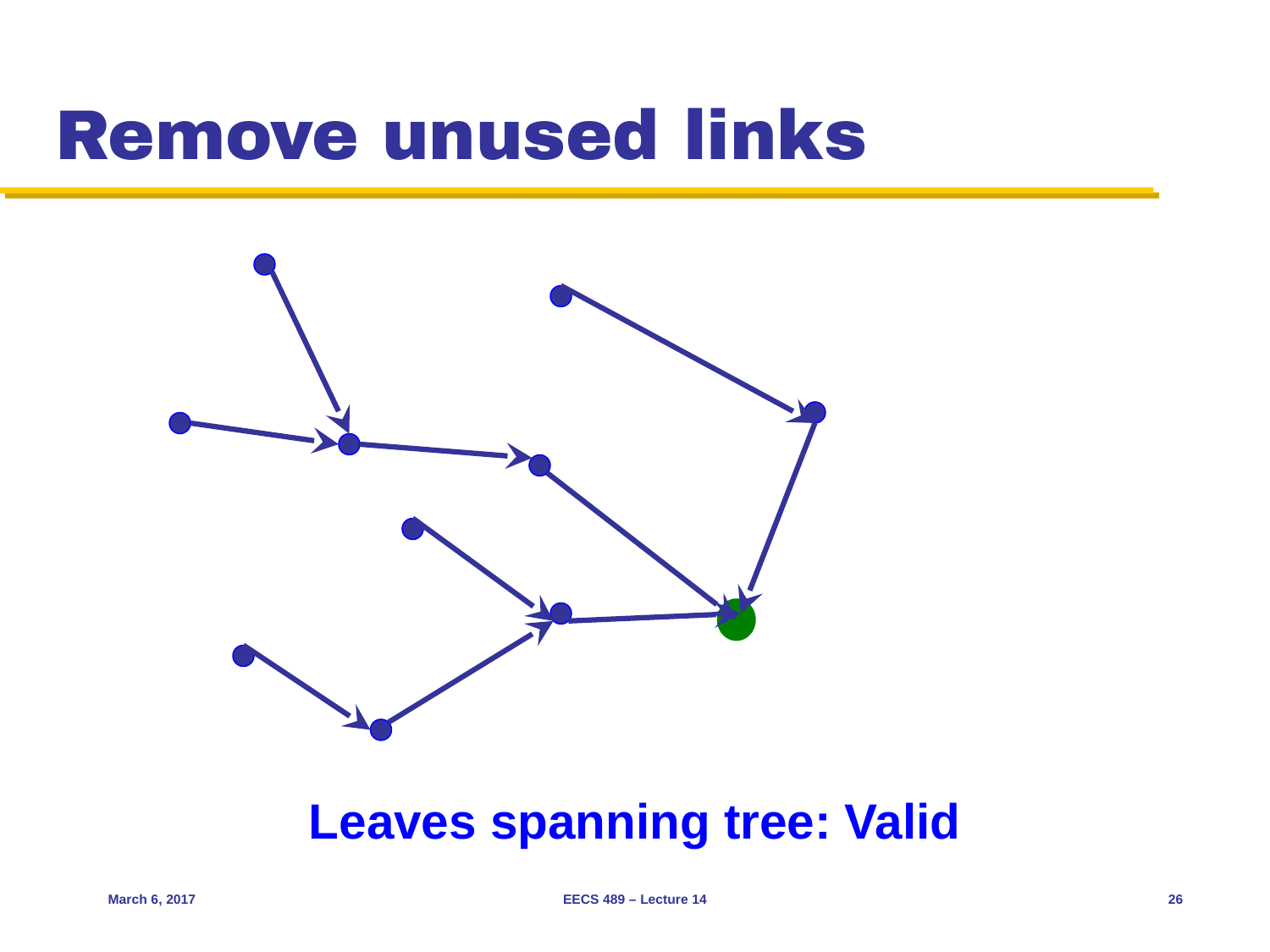

# Remove unused links

Leaves spanning tree: Valid
March 6, 2017
EECS 489 – Lecture 14
26